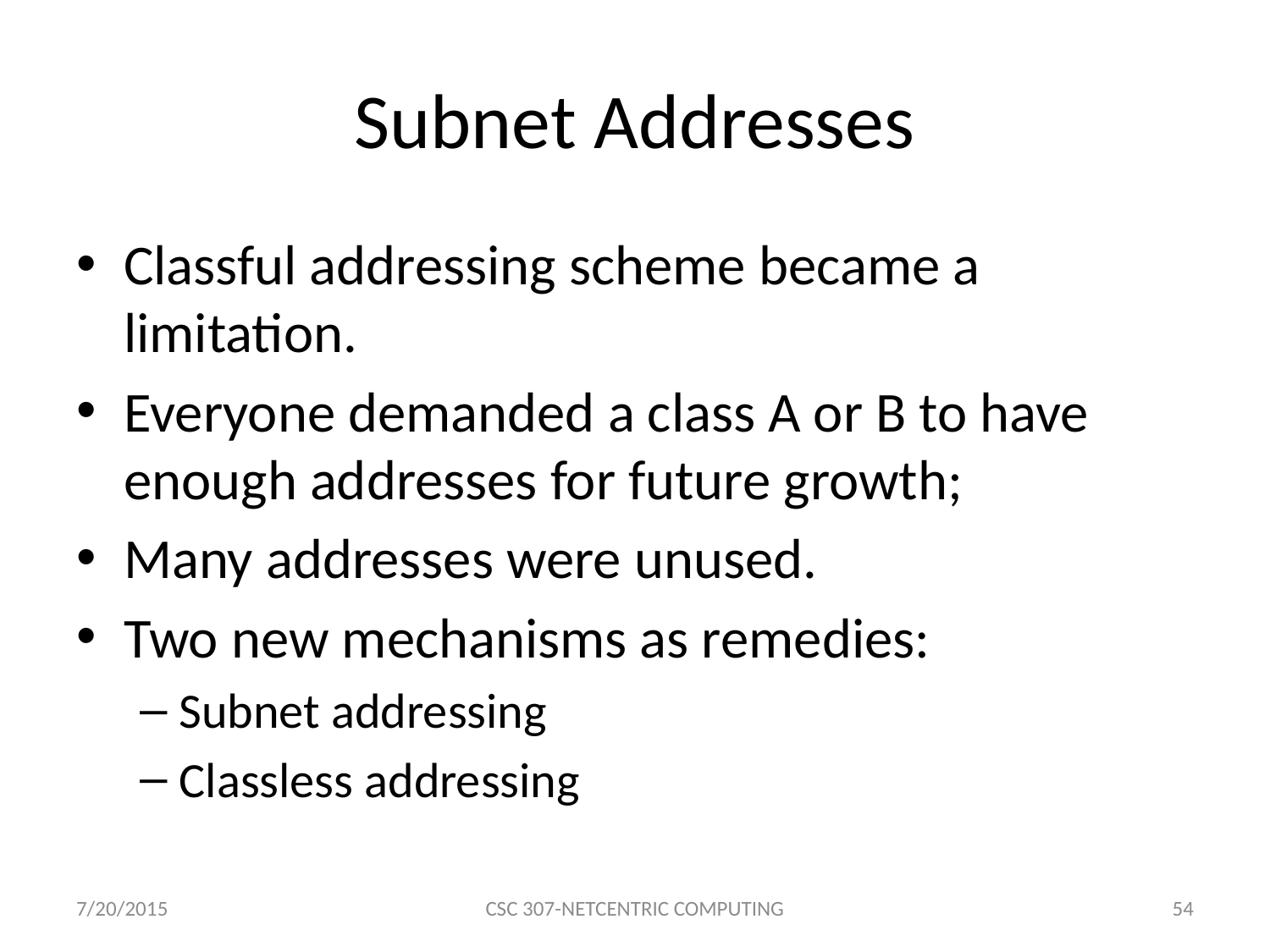

# Subnet Addresses
Classful addressing scheme became a limitation.
Everyone demanded a class A or B to have enough addresses for future growth;
Many addresses were unused.
Two new mechanisms as remedies:
Subnet addressing
Classless addressing
7/20/2015
CSC 307-NETCENTRIC COMPUTING
54